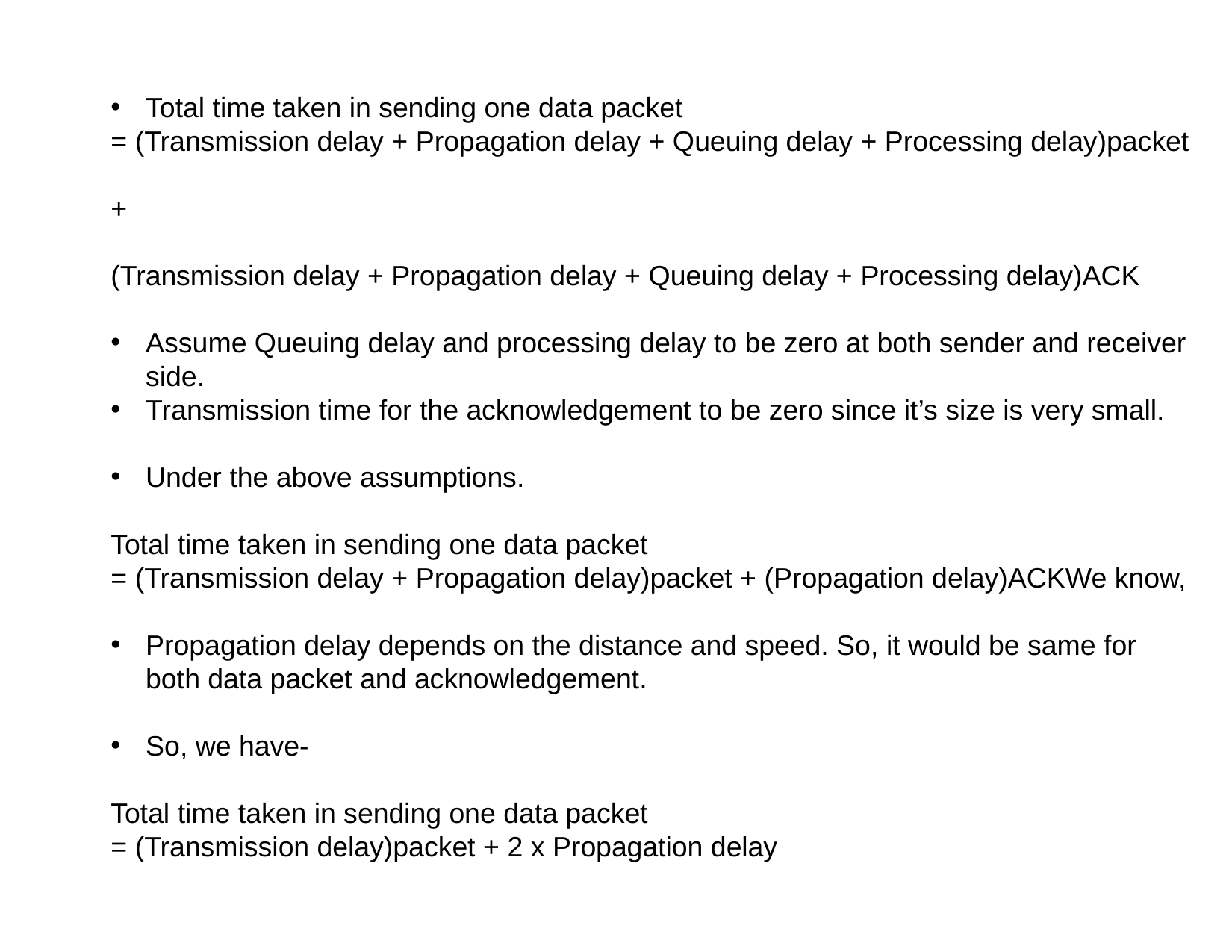

Total time taken in sending one data packet
= (Transmission delay + Propagation delay + Queuing delay + Processing delay)packet

+

(Transmission delay + Propagation delay + Queuing delay + Processing delay)ACK

Assume Queuing delay and processing delay to be zero at both sender and receiver side.
Transmission time for the acknowledgement to be zero since it’s size is very small.

Under the above assumptions.

Total time taken in sending one data packet
= (Transmission delay + Propagation delay)packet + (Propagation delay)ACKWe know,

Propagation delay depends on the distance and speed. So, it would be same for both data packet and acknowledgement.

So, we have-

Total time taken in sending one data packet
= (Transmission delay)packet + 2 x Propagation delay